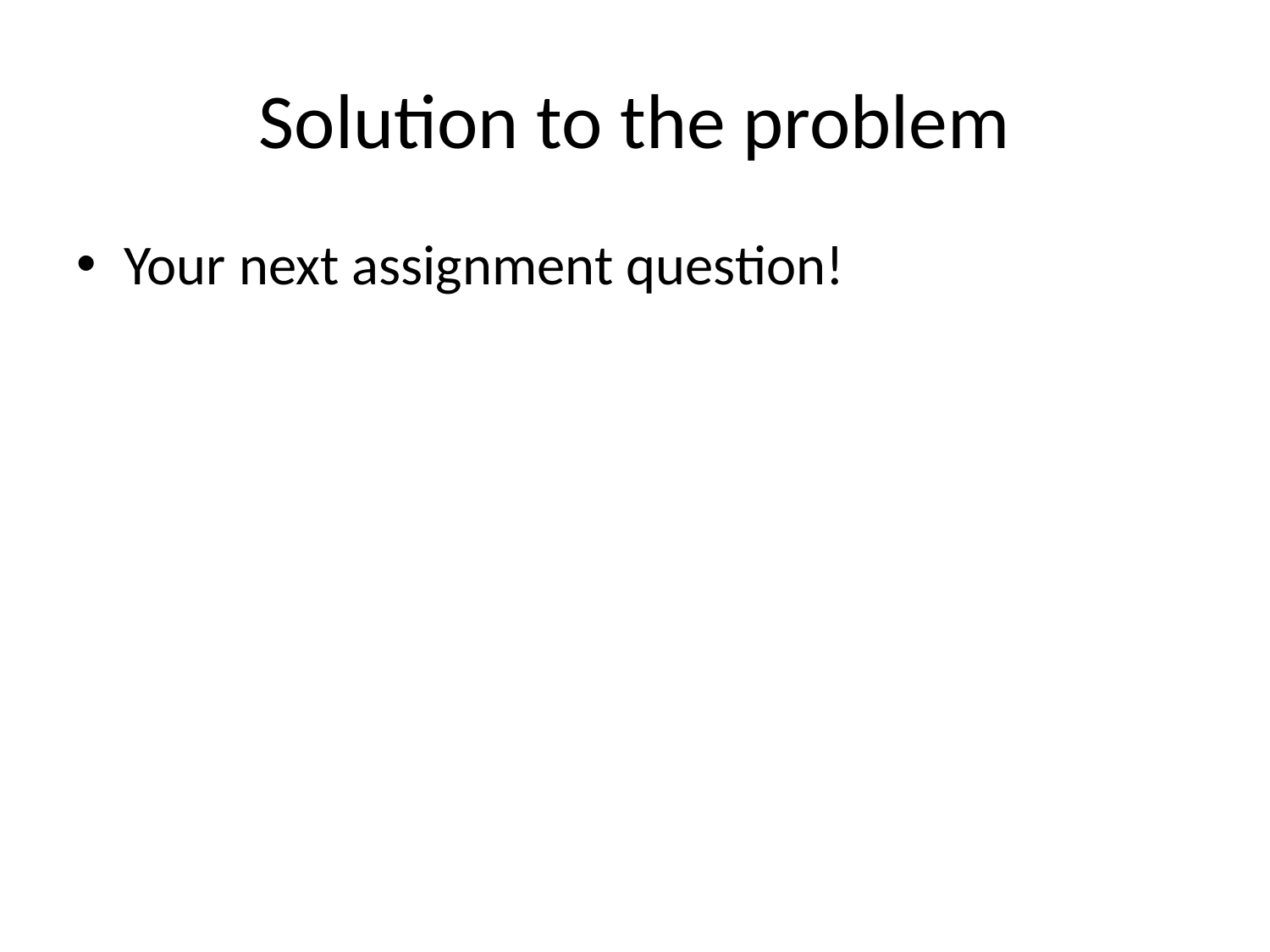

# Solution to the problem
Your next assignment question!